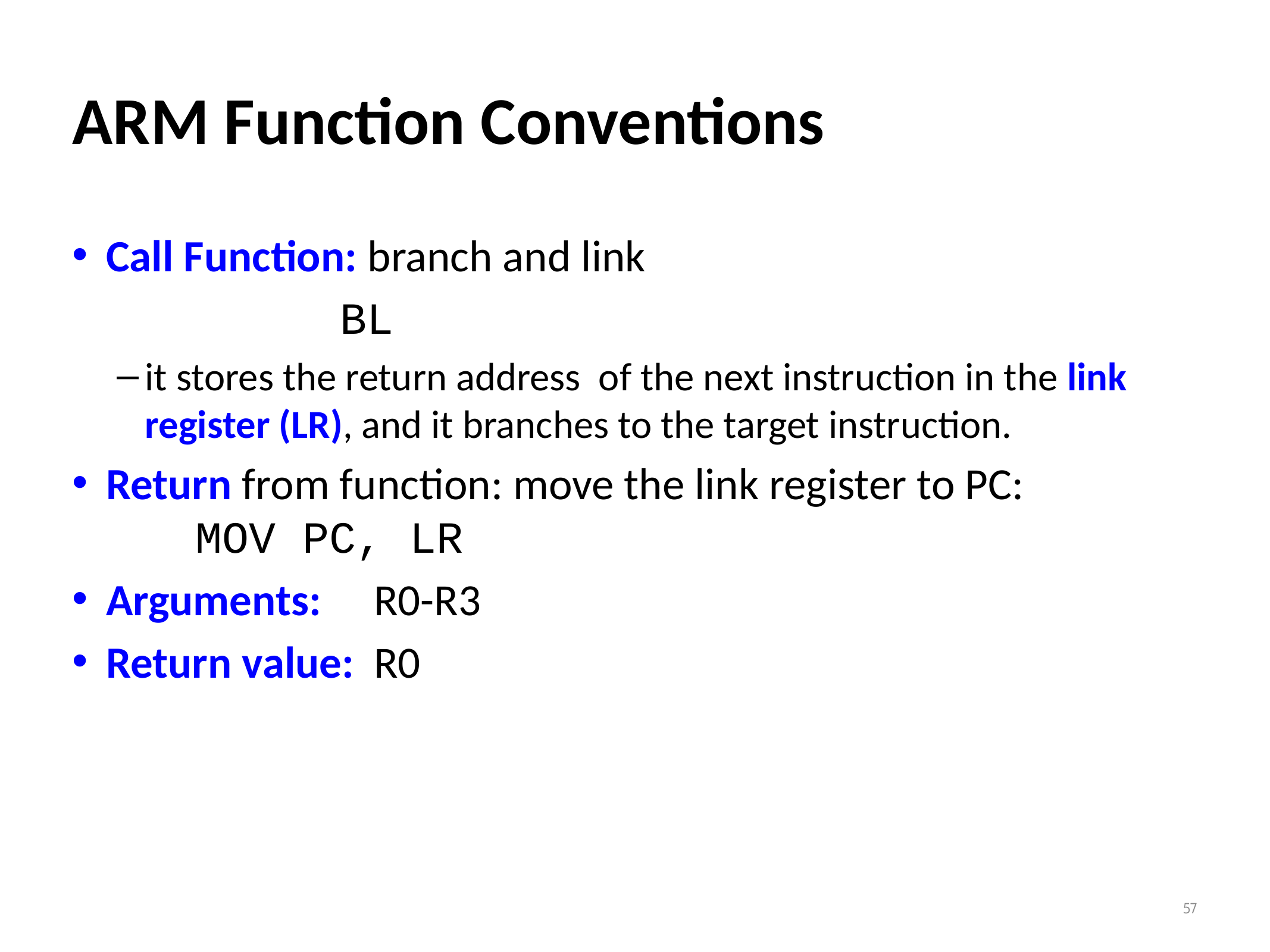

# ARM Function Conventions

Call Function: branch and link
			BL
it stores the return address  of the next instruction in the link register (LR), and it branches to the target instruction.
Return from function: move the link register to PC: 	         	MOV PC, LR
Arguments:    	R0-R3
Return value: 	R0

57